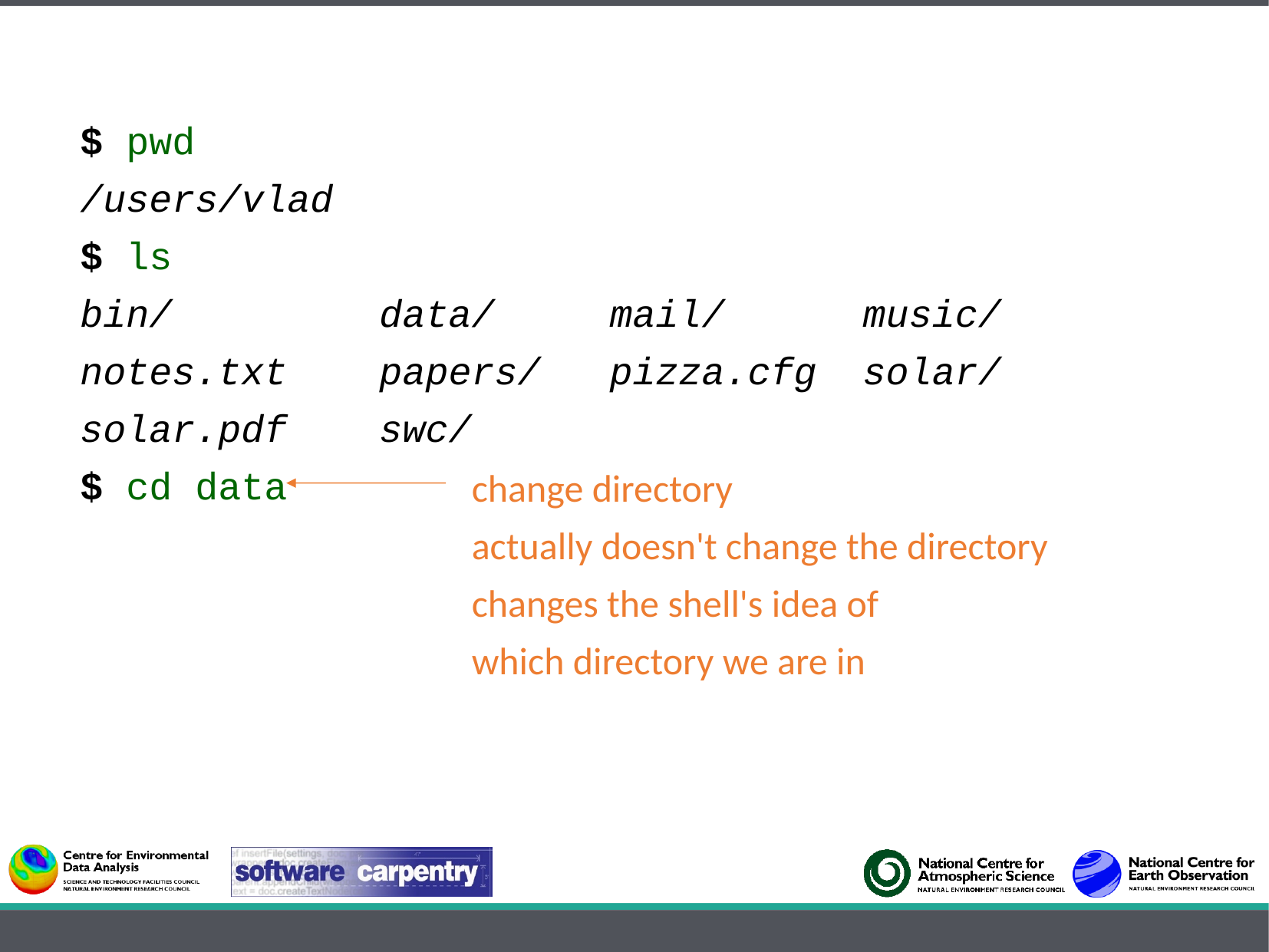

$ pwd
/users/vlad
$ ls
bin/         data/     mail/      music/
notes.txt    papers/   pizza.cfg  solar/
solar.pdf    swc/
$ cd data

change directory
actually doesn't change the directory
changes the shell's idea of
which directory we are in